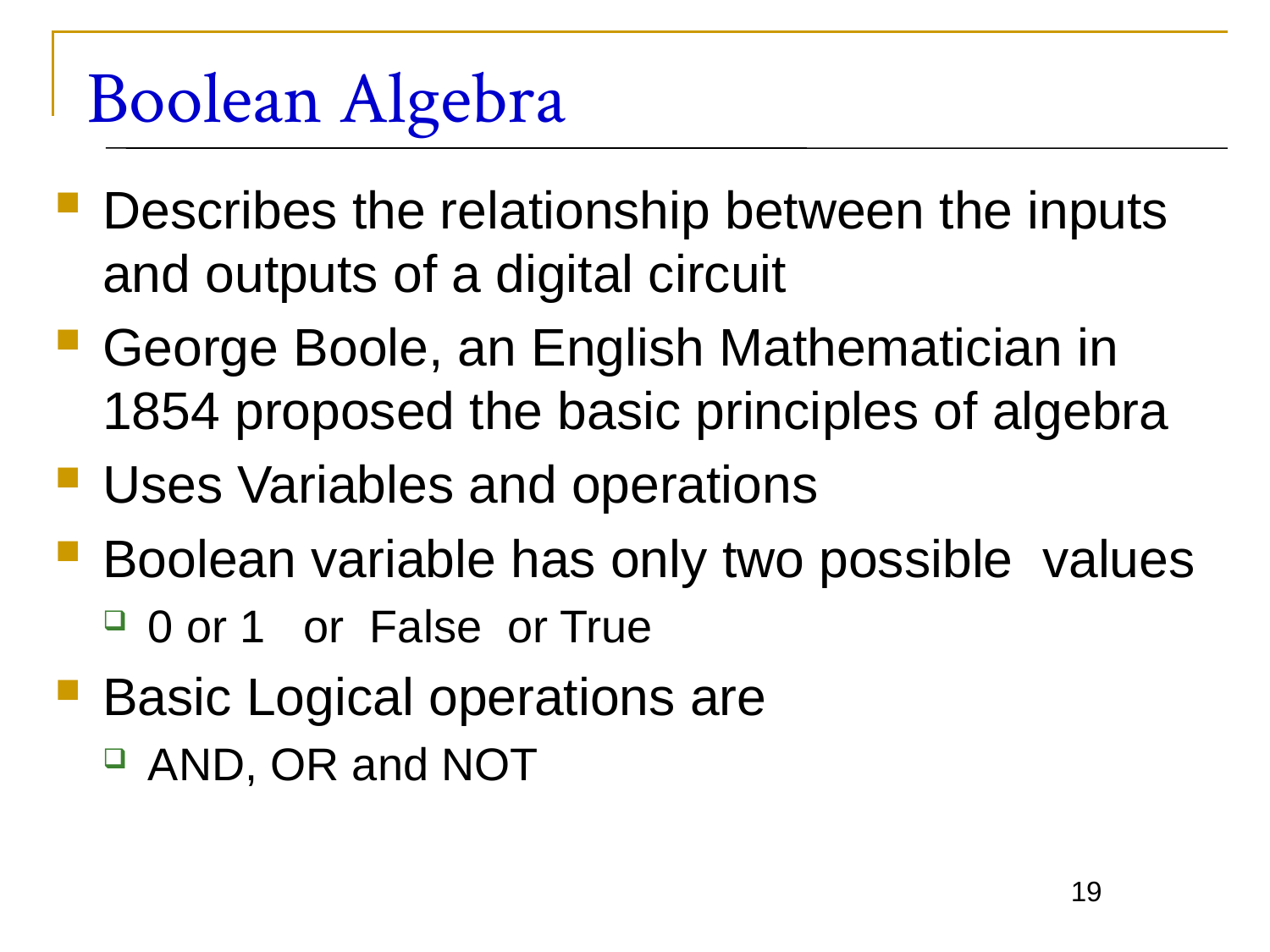

# Boolean Algebra
Describes the relationship between the inputs and outputs of a digital circuit
George Boole, an English Mathematician in 1854 proposed the basic principles of algebra
Uses Variables and operations
Boolean variable has only two possible  values
0 or 1   or  False  or True
Basic Logical operations are
AND, OR and NOT
19